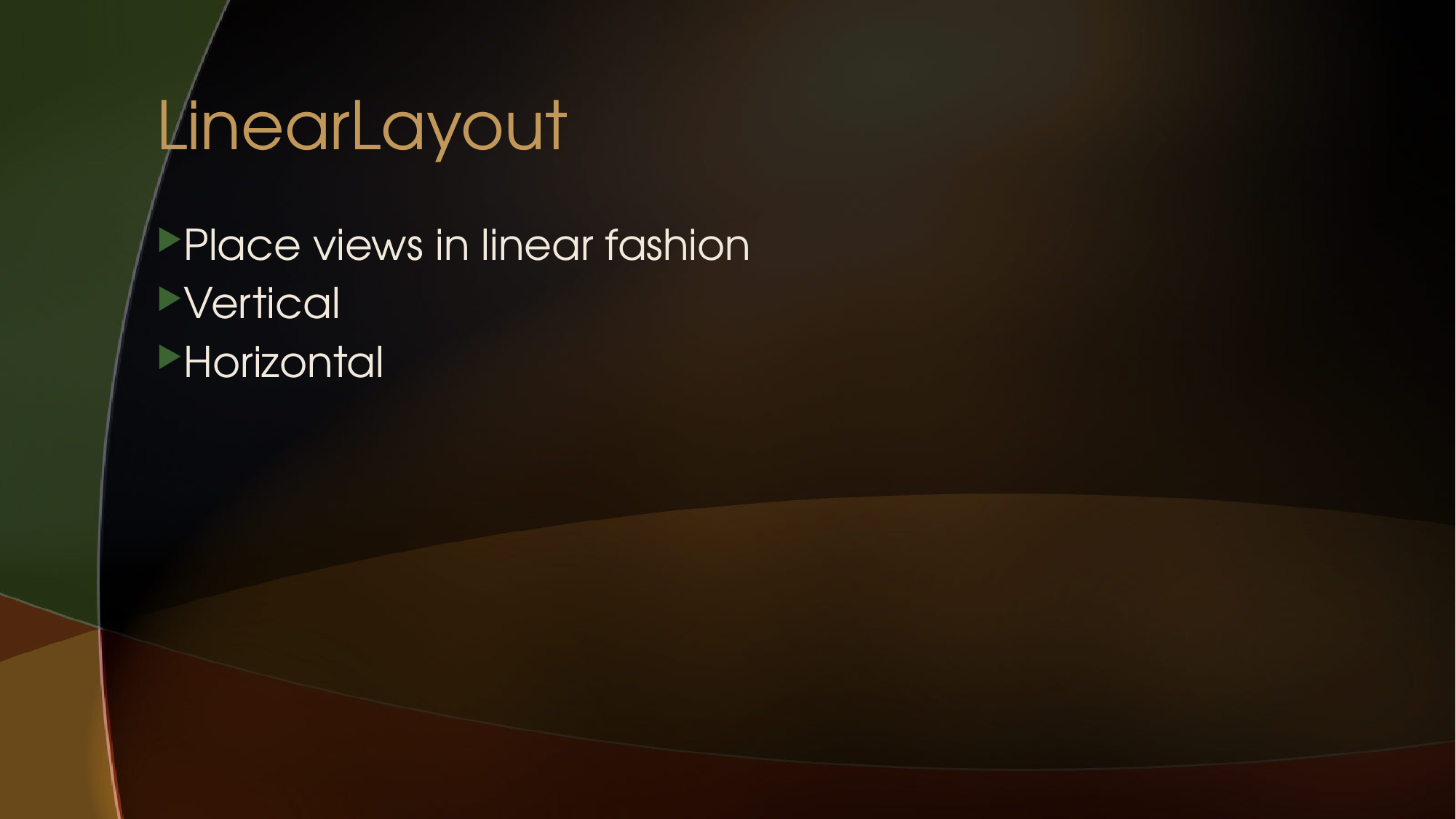

# LinearLayout
Place views in linear fashion
Vertical
Horizontal